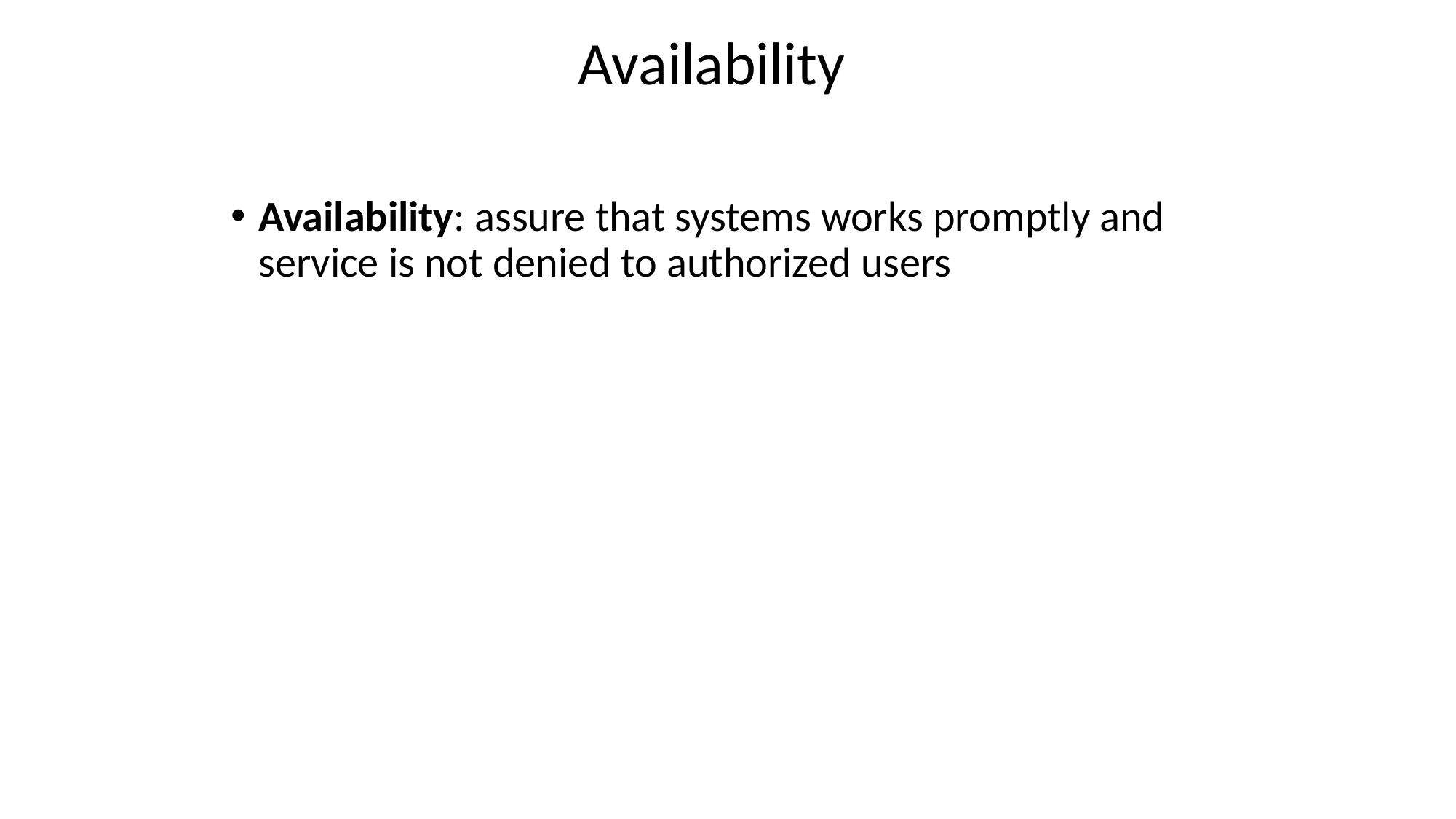

# Availability

Availability: assure that systems works promptly and service is not denied to authorized users